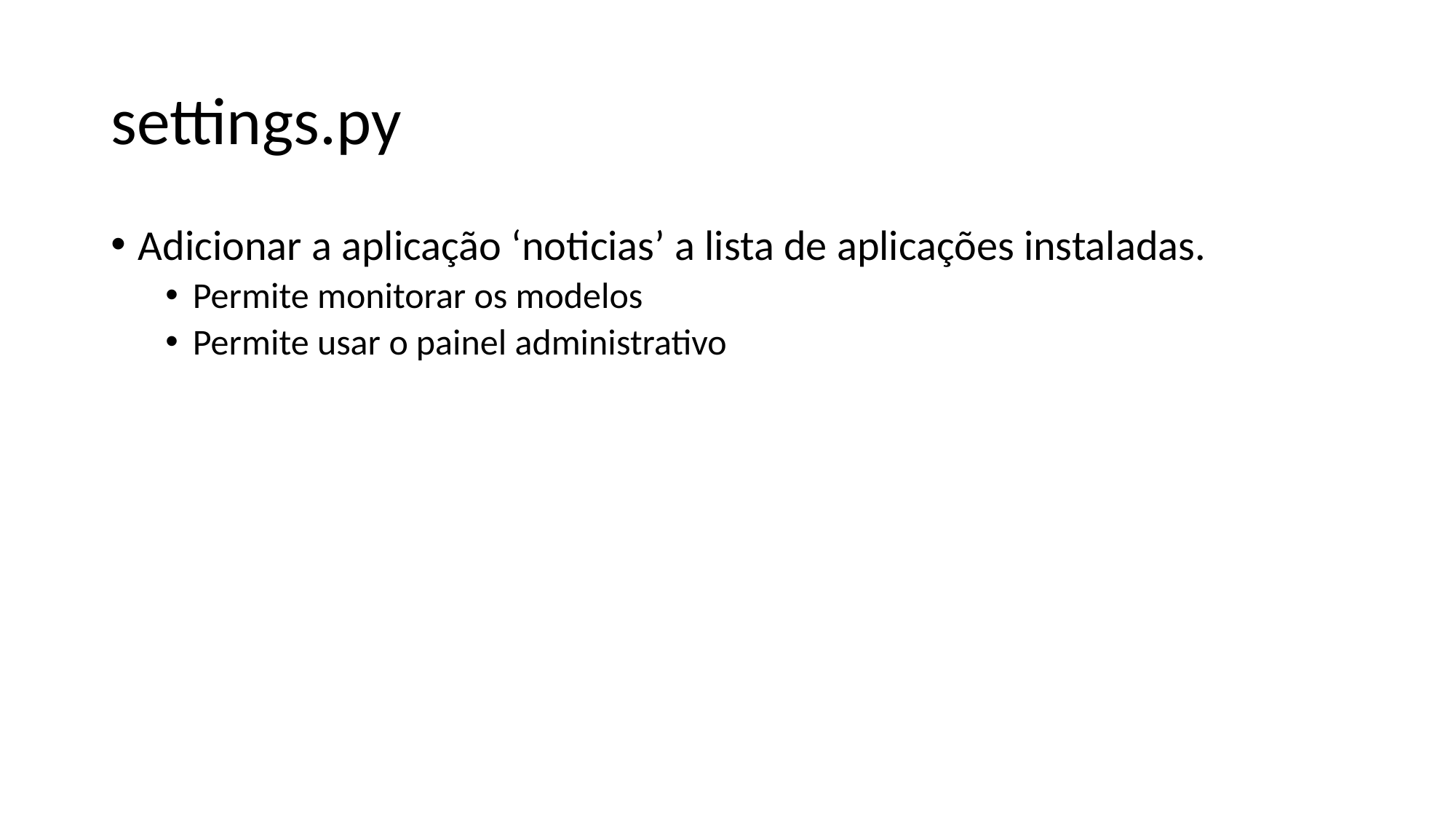

# settings.py
Adicionar a aplicação ‘noticias’ a lista de aplicações instaladas.
Permite monitorar os modelos
Permite usar o painel administrativo